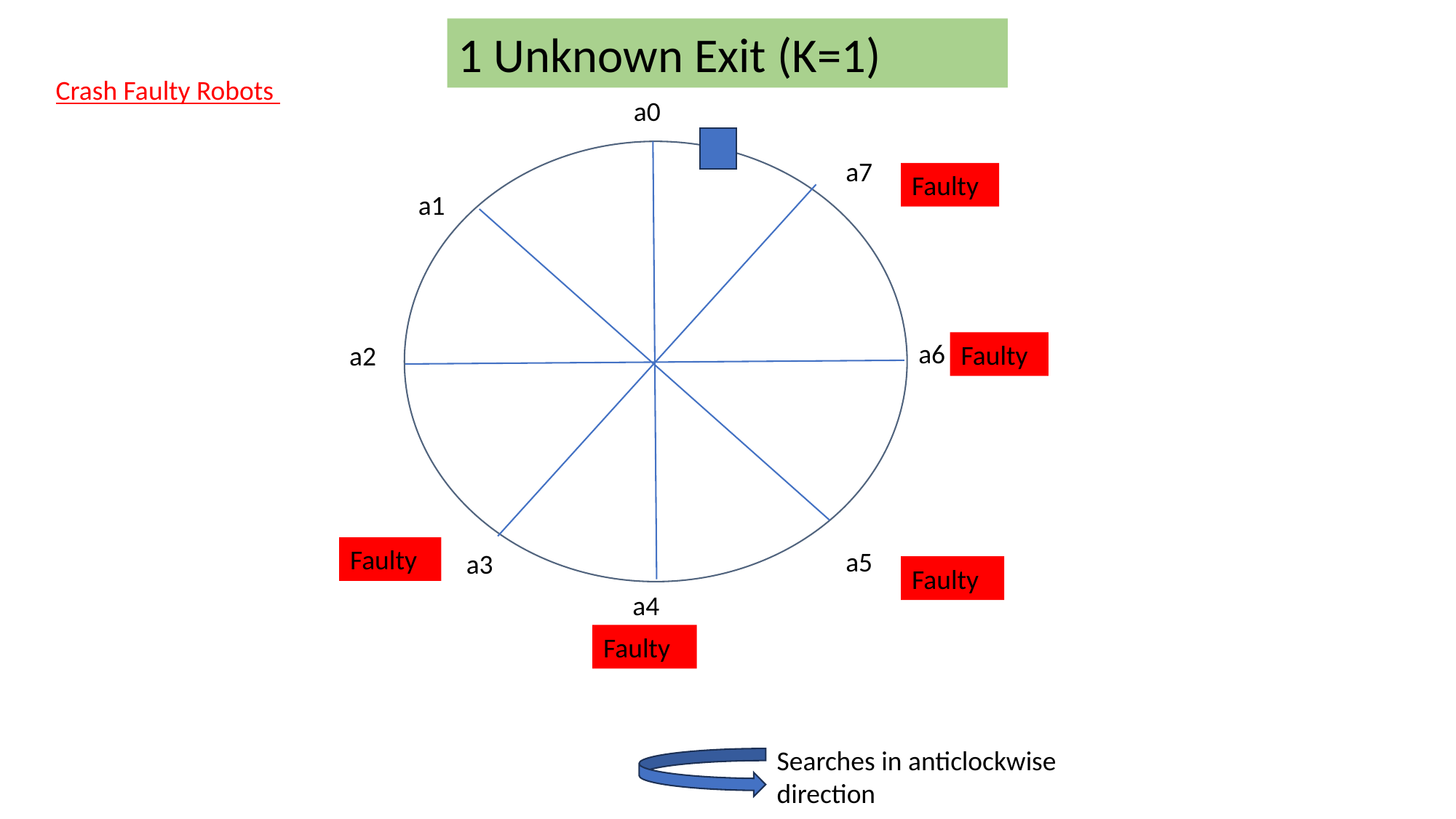

1 Unknown Exit (K=1)
Crash Faulty Robots
a0

a7
Faulty
a1
a6
Faulty
a2
Faulty
a5
a3
Faulty
a4
Faulty
Searches in anticlockwise direction